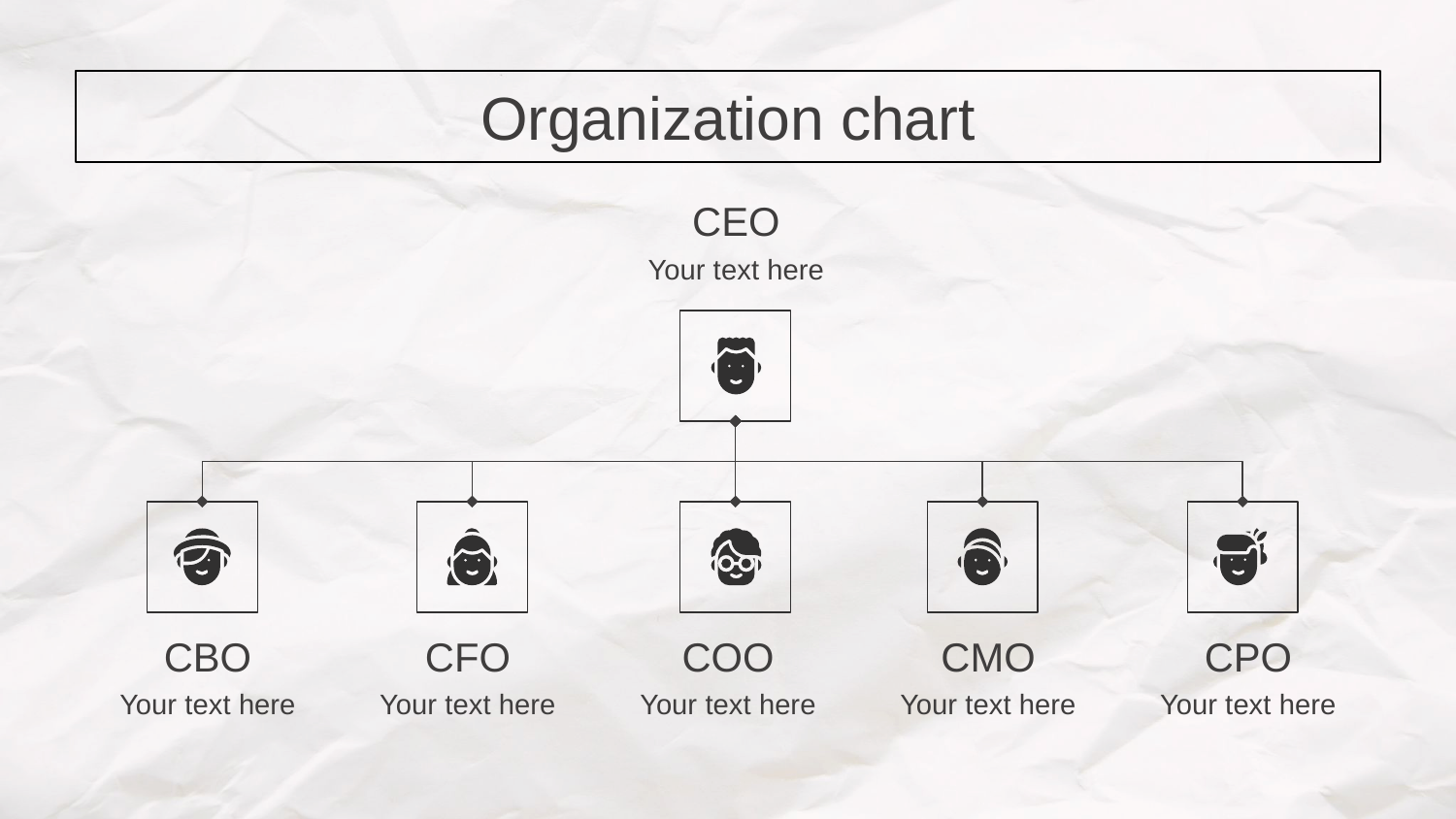

# Organization chart
CEO
Your text here

CBO
CFO
COO
CMO
CPO
Your text here
Your text here
Your text here
Your text here
Your text here